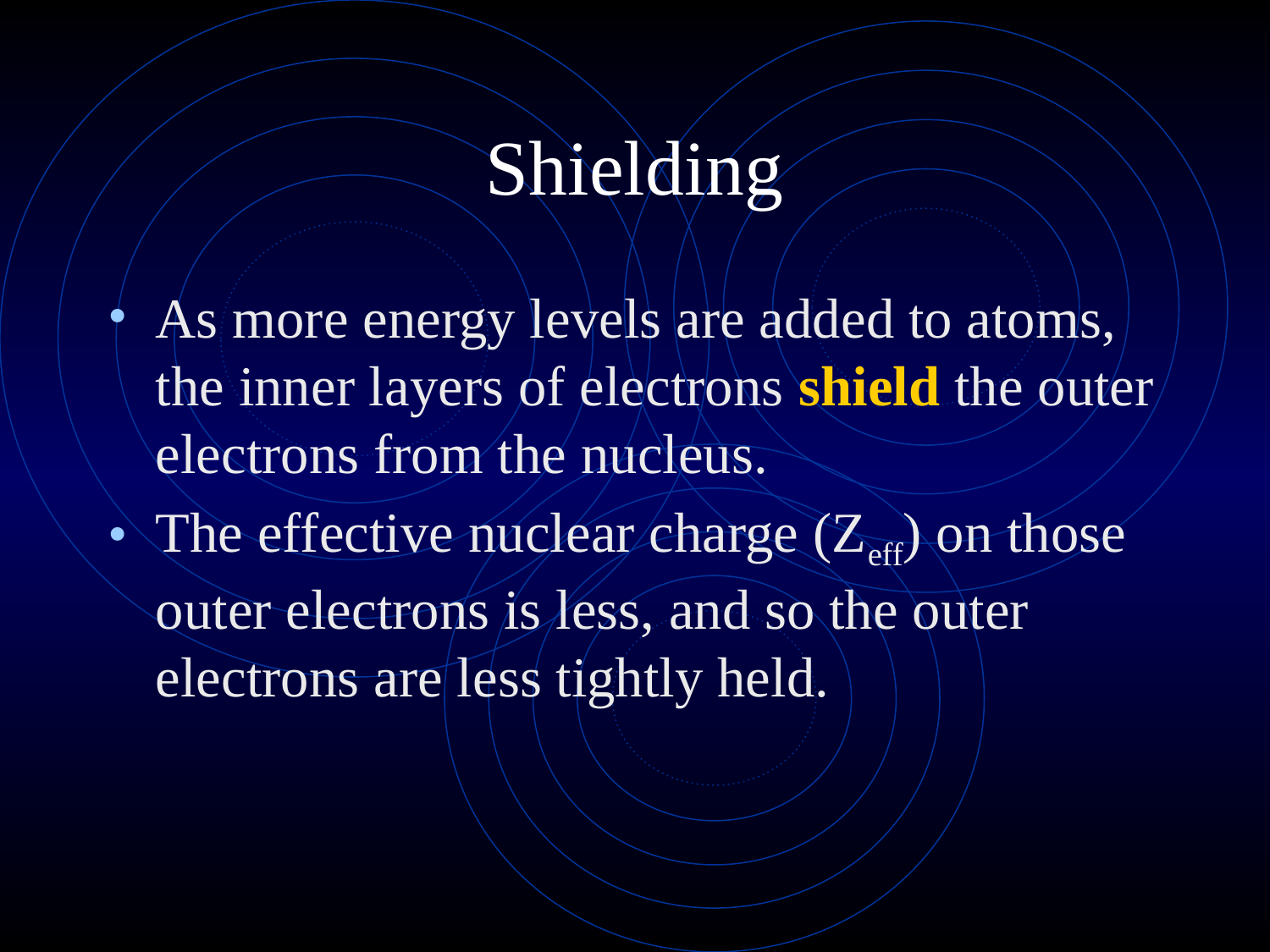

# Shielding
As more energy levels are added to atoms, the inner layers of electrons shield the outer electrons from the nucleus.
The effective nuclear charge (Zeff) on those outer electrons is less, and so the outer electrons are less tightly held.